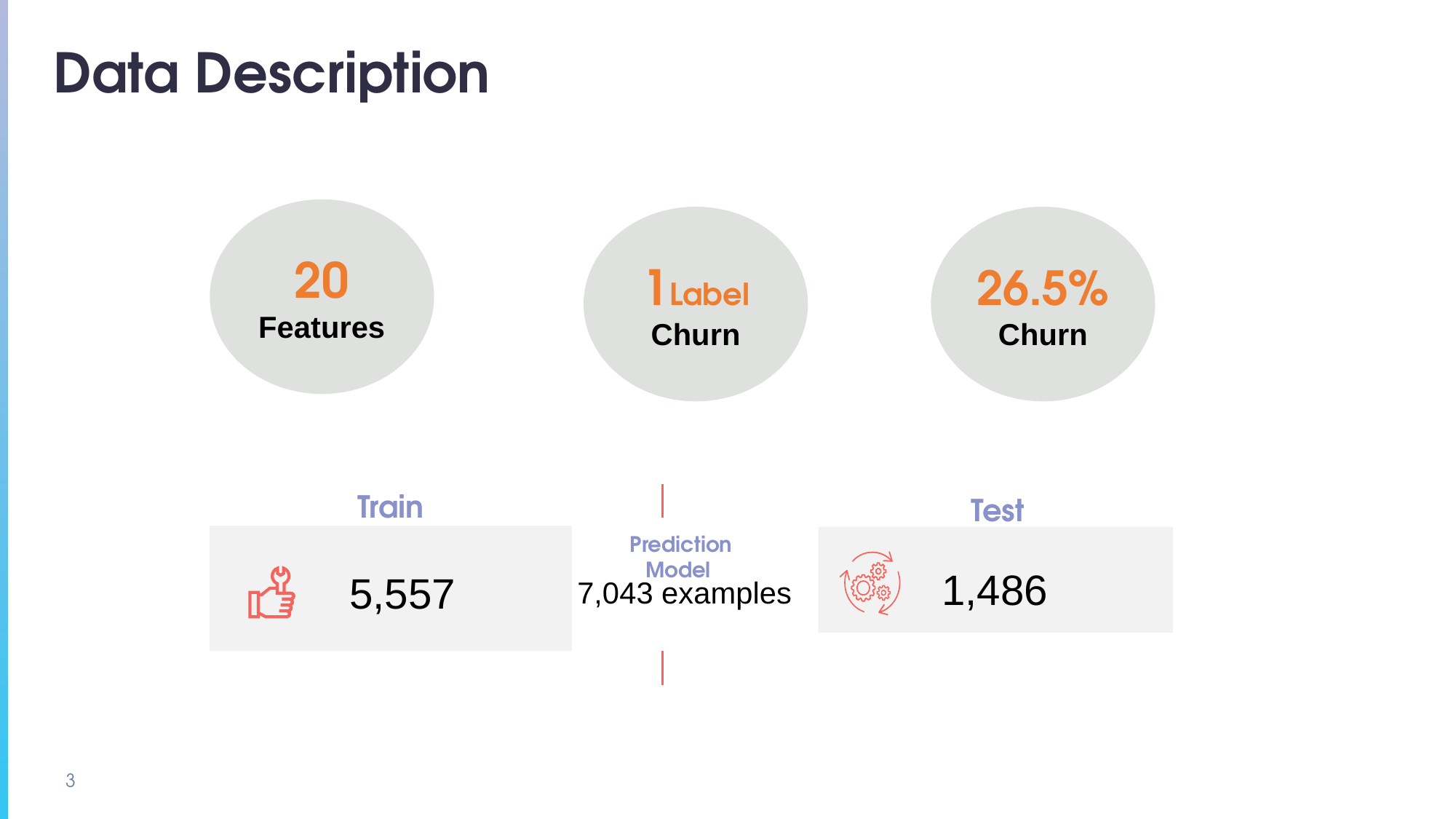

# Data Description
20
Features
1Label Churn
26.5%
Churn
Train
Test

Prediction Model

1,486
5,557

7,043 examples